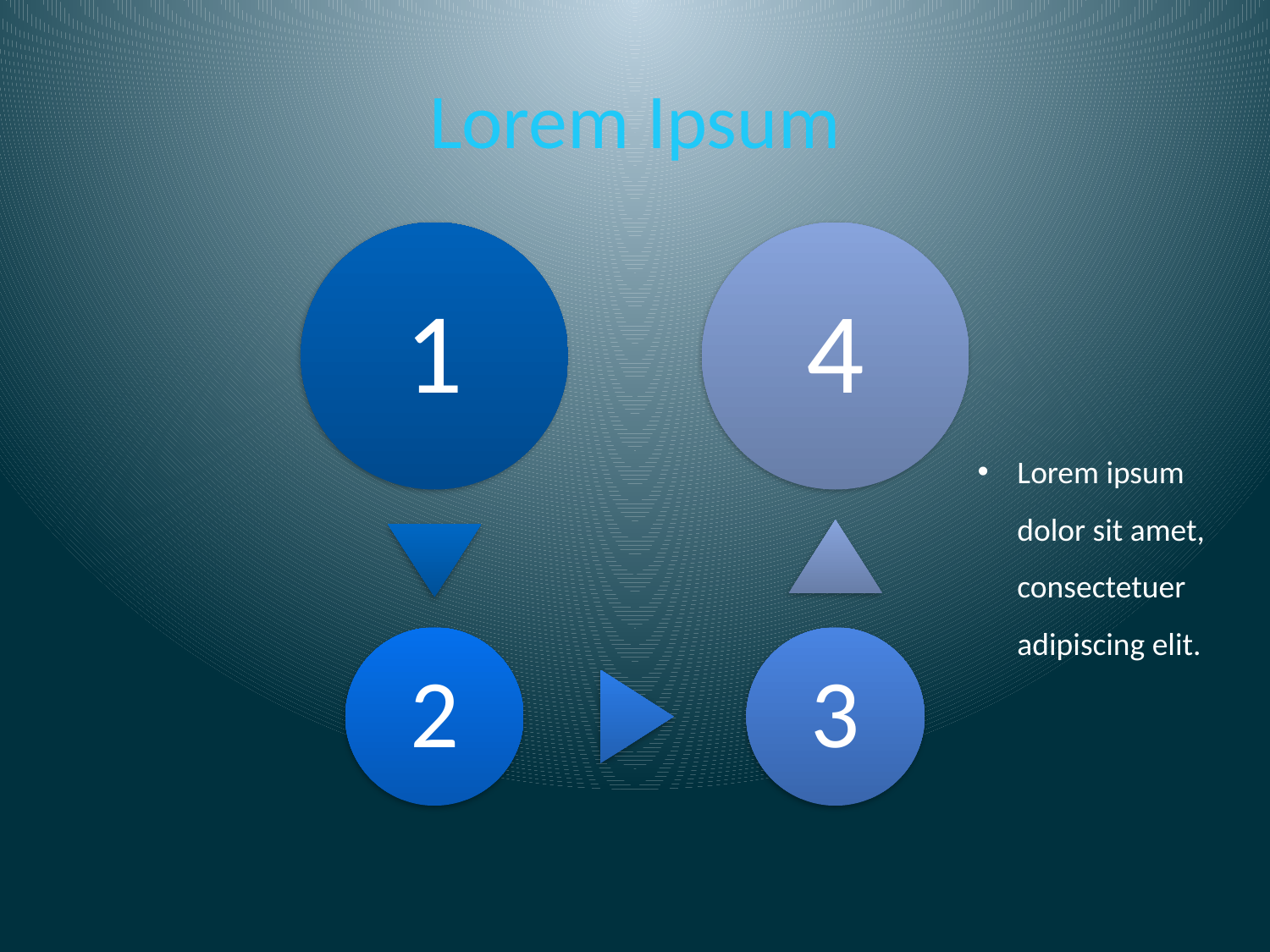

# Lorem Ipsum
1
2
3
4
Lorem ipsum dolor sit amet, consectetuer adipiscing elit.